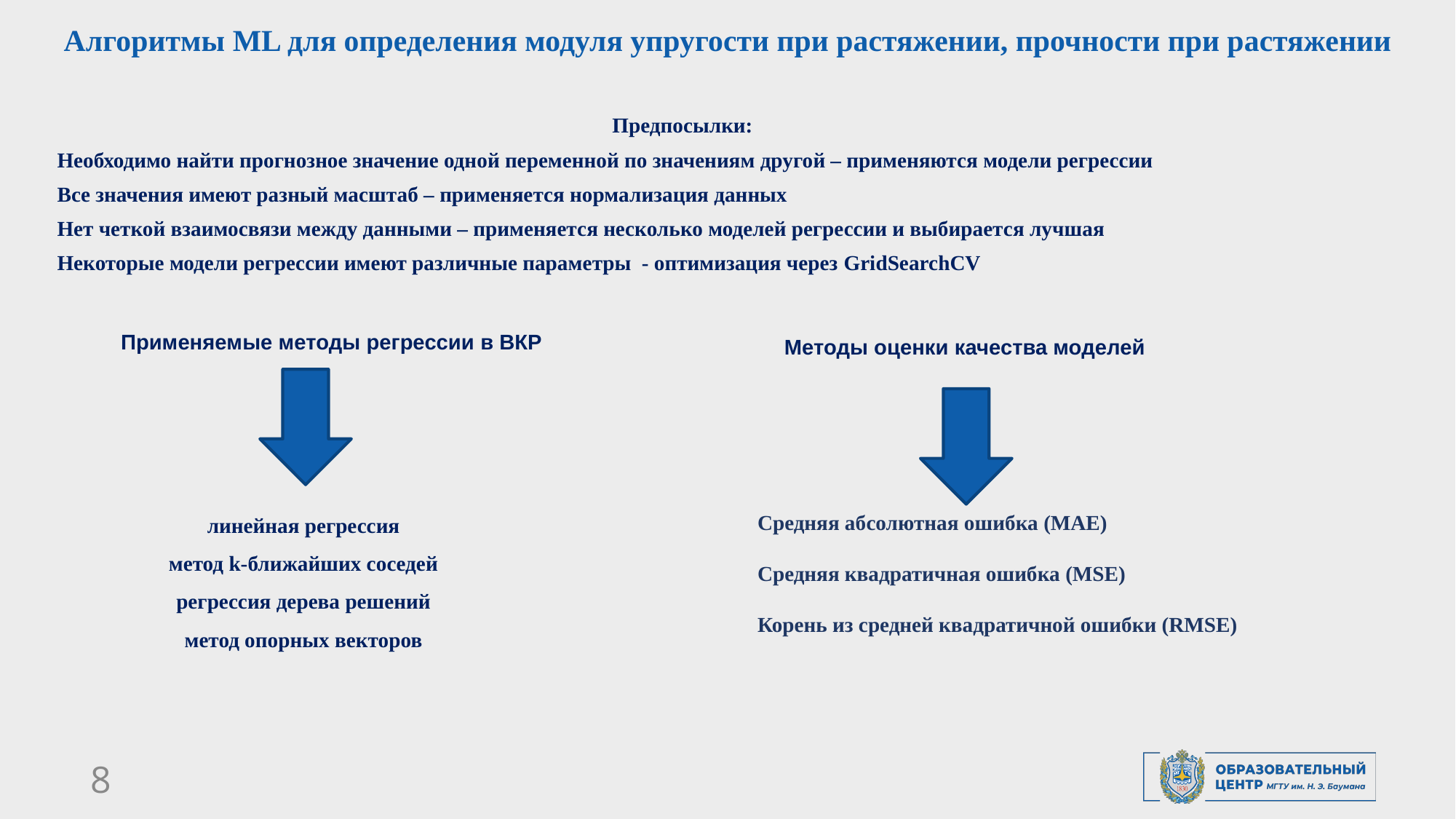

# Алгоритмы ML для определения модуля упругости при растяжении, прочности при растяжении
Предпосылки:
Необходимо найти прогнозное значение одной переменной по значениям другой – применяются модели регрессии
Все значения имеют разный масштаб – применяется нормализация данных
Нет четкой взаимосвязи между данными – применяется несколько моделей регрессии и выбирается лучшая
Некоторые модели регрессии имеют различные параметры  - оптимизация через GridSearchCV
Применяемые методы регрессии в ВКР
Методы оценки качества моделей

линейная регрессия
метод k-ближайших соседей
регрессия дерева решений
метод опорных векторов
Средняя абсолютная ошибка (MAE)

Средняя квадратичная ошибка (MSE)

Корень из средней квадратичной ошибки (RMSE)
8